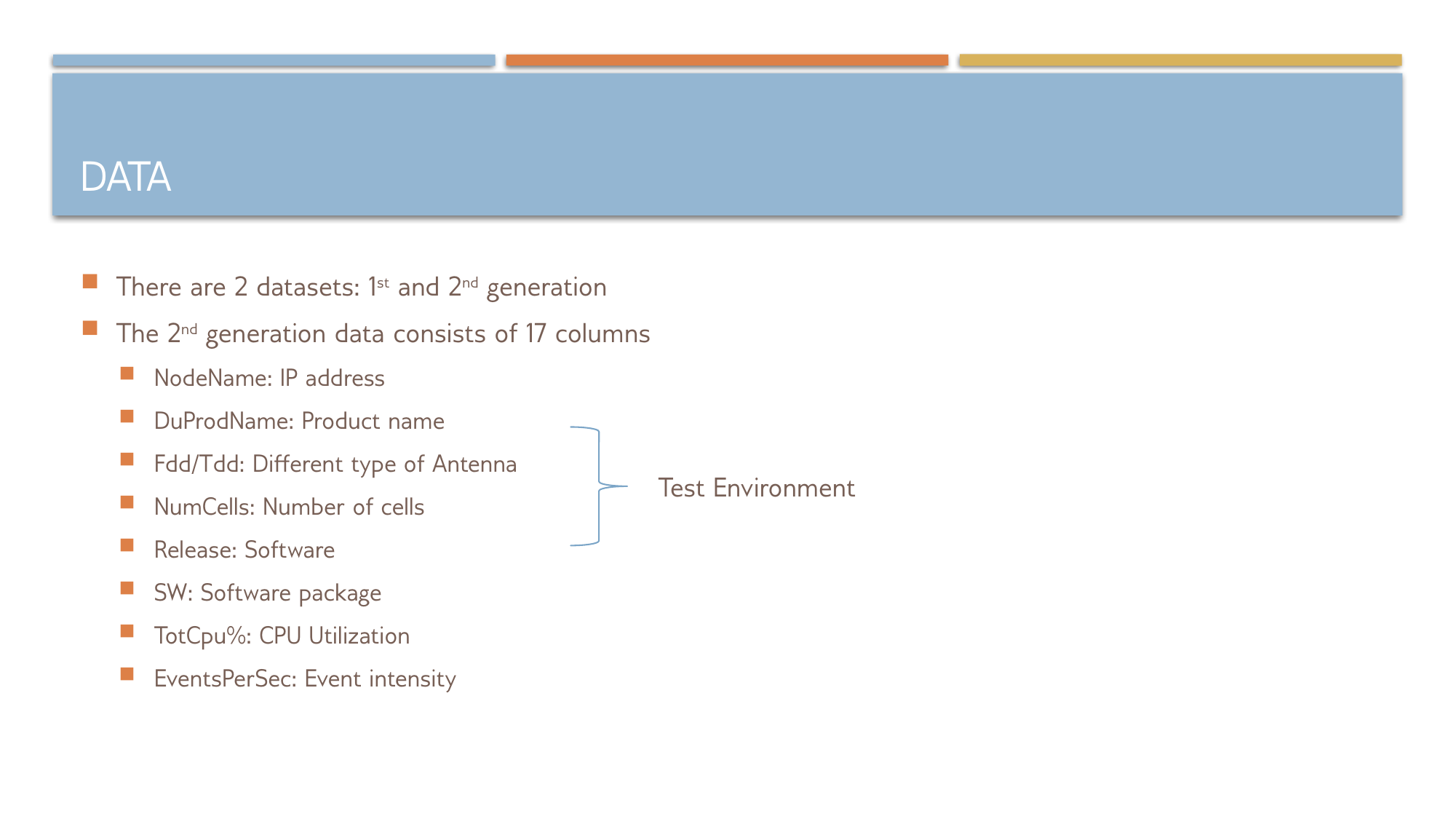

# data
There are 2 datasets: 1st and 2nd generation
The 2nd generation data consists of 17 columns
NodeName: IP address
DuProdName: Product name
Fdd/Tdd: Different type of Antenna
NumCells: Number of cells
Release: Software
SW: Software package
TotCpu%: CPU Utilization
EventsPerSec: Event intensity

Test Environment